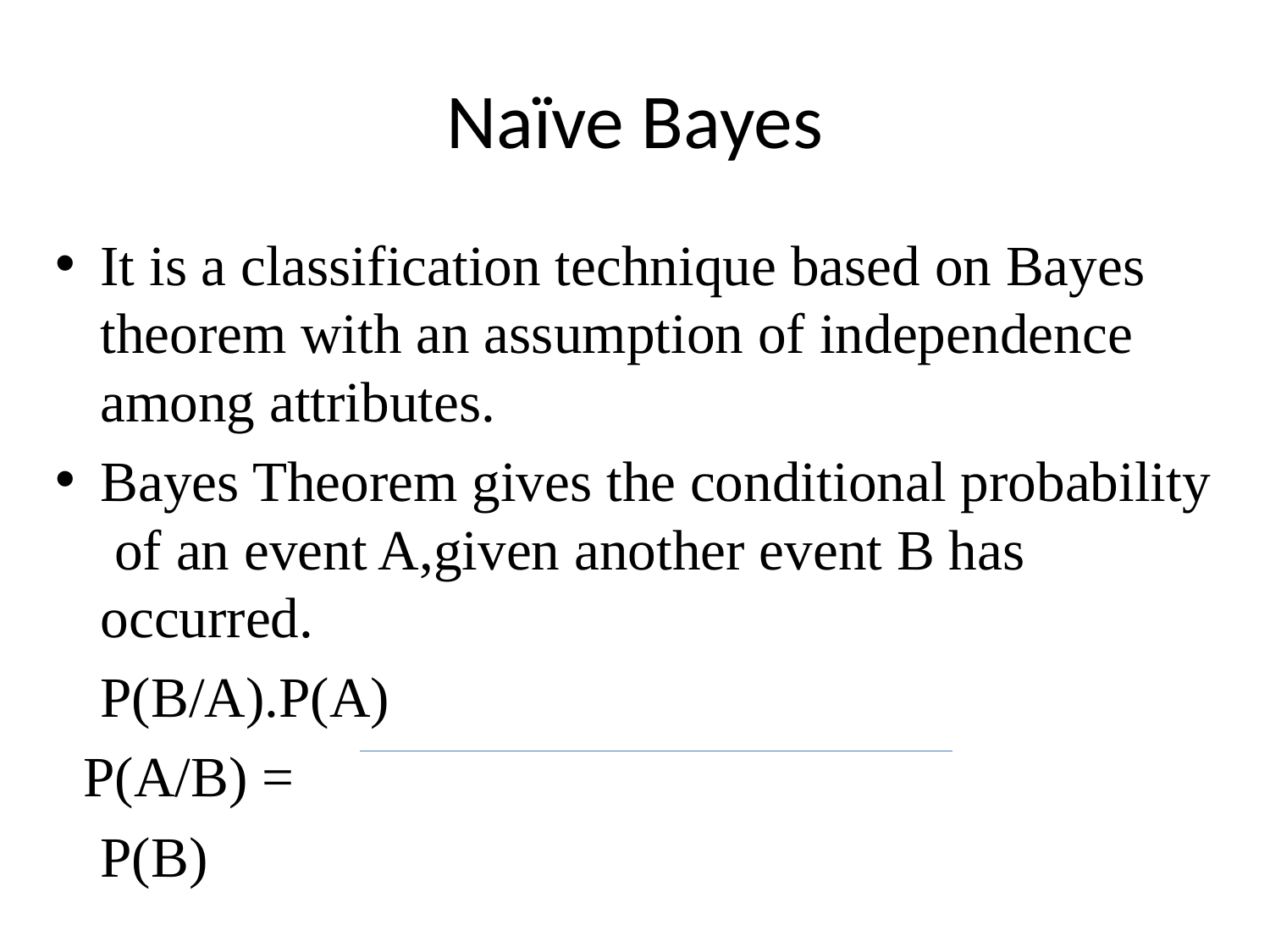

# Naïve Bayes
It is a classification technique based on Bayes theorem with an assumption of independence among attributes.
Bayes Theorem gives the conditional probability  of an event A,given another event B has occurred.
				P(B/A).P(A)
  P(A/B) =
					P(B)